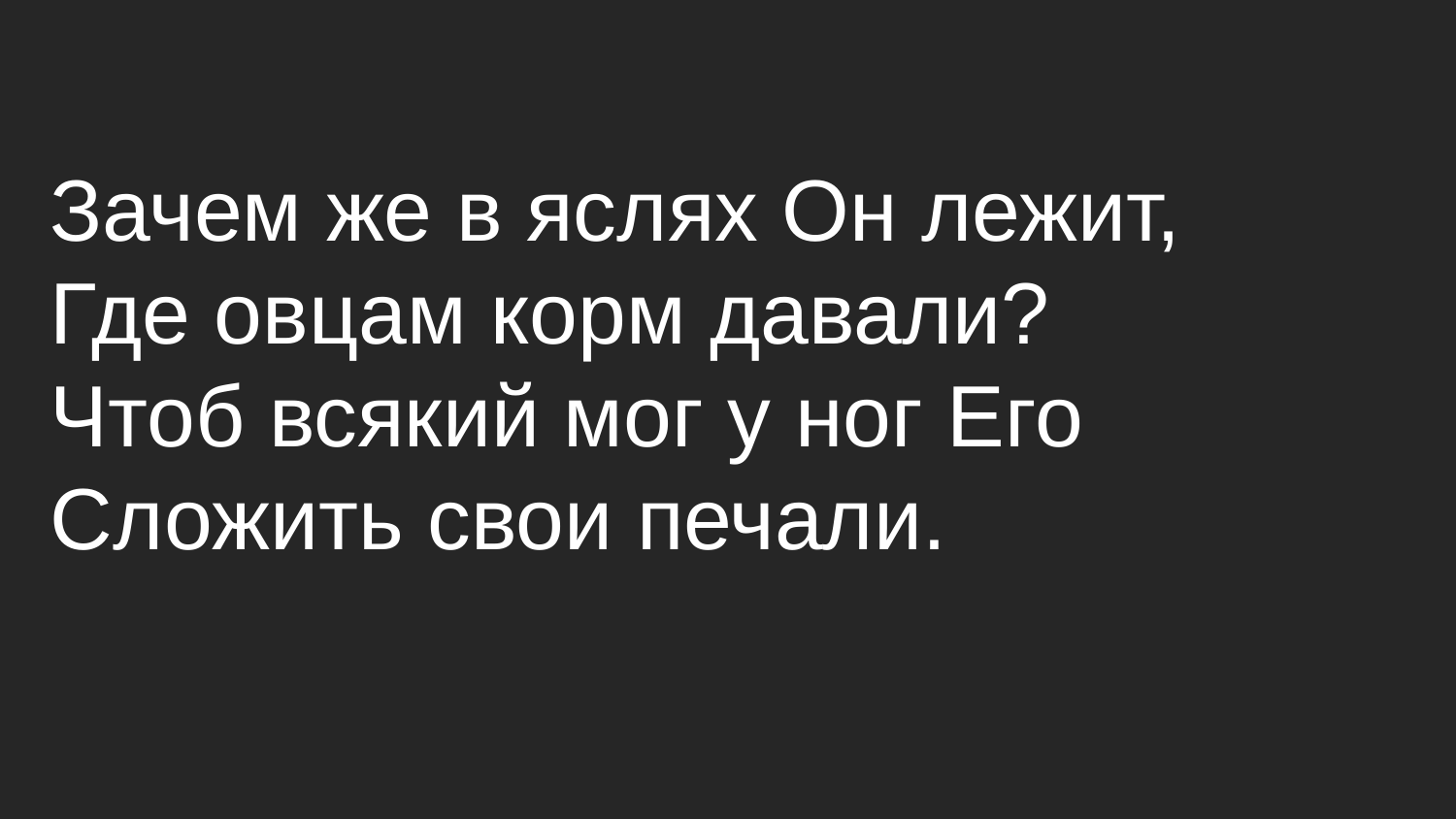

Зачем же в яслях Он лежит,
Где овцам корм давали?
Чтоб всякий мог у ног Его
Сложить свои печали.